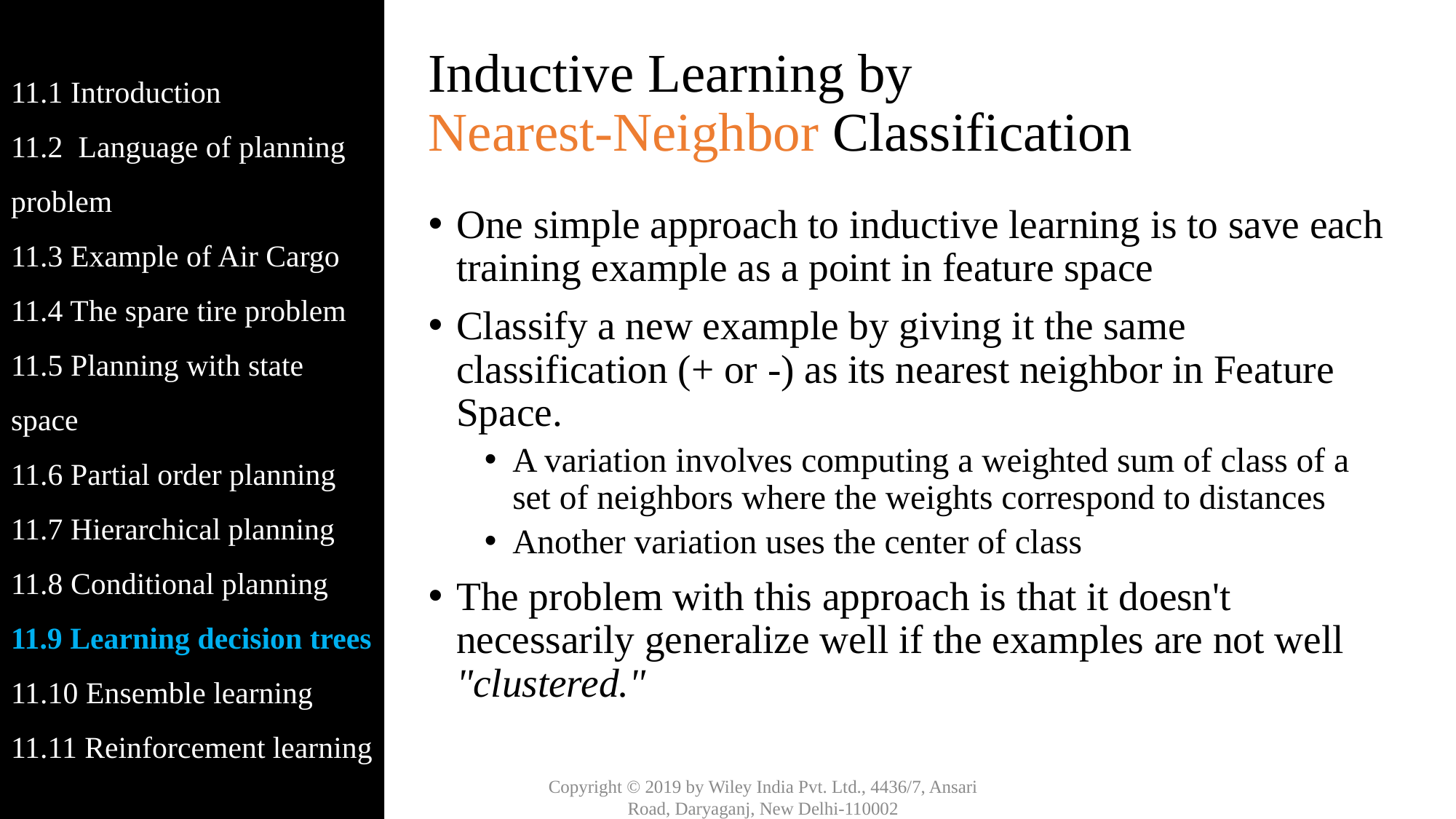

11.1 Introduction
11.2  Language of planning problem
11.3 Example of Air Cargo
11.4 The spare tire problem
11.5 Planning with state space
11.6 Partial order planning
11.7 Hierarchical planning
11.8 Conditional planning
11.9 Learning decision trees
11.10 Ensemble learning
11.11 Reinforcement learning
# Inductive Learning by Nearest-Neighbor Classification
One simple approach to inductive learning is to save each training example as a point in feature space
Classify a new example by giving it the same classification (+ or -) as its nearest neighbor in Feature Space.
A variation involves computing a weighted sum of class of a set of neighbors where the weights correspond to distances
Another variation uses the center of class
The problem with this approach is that it doesn't necessarily generalize well if the examples are not well "clustered."
Copyright © 2019 by Wiley India Pvt. Ltd., 4436/7, Ansari Road, Daryaganj, New Delhi-110002